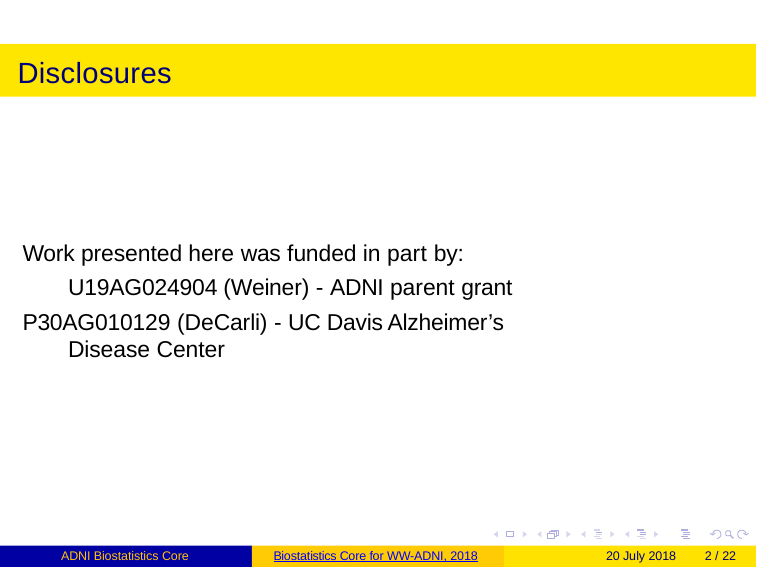

Disclosures
Work presented here was funded in part by:  U19AG024904 (Weiner) - ADNI parent grant
P30AG010129 (DeCarli) - UC Davis Alzheimer’s Disease Center

ADNI Biostatistics Core
Biostatistics Core for WW-ADNI, 2018
20 July 2018
2 / 22